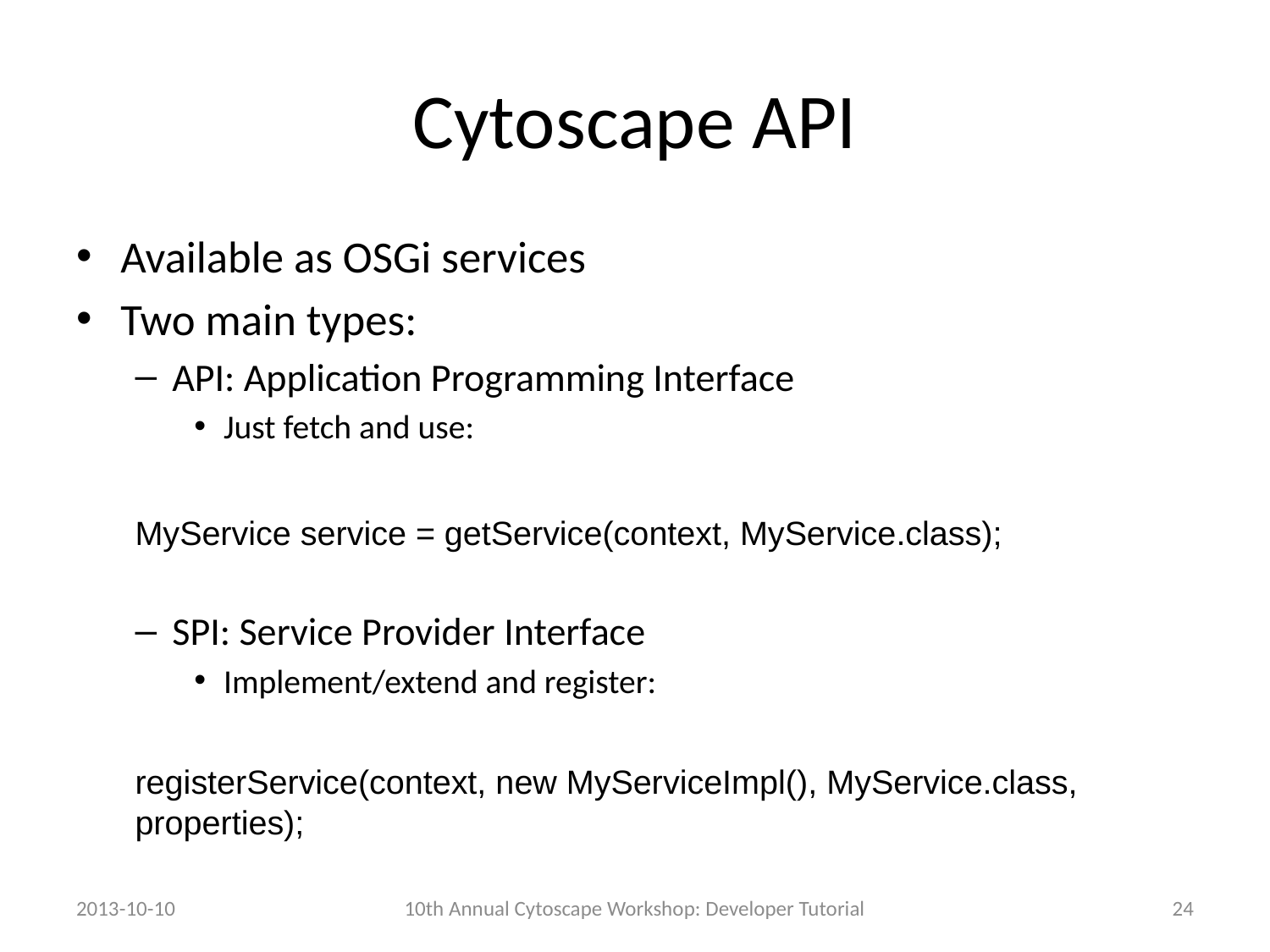

# Cytoscape API
Available as OSGi services
Two main types:
API: Application Programming Interface
Just fetch and use:

MyService service = getService(context, MyService.class);

SPI: Service Provider Interface
Implement/extend and register:

registerService(context, new MyServiceImpl(), MyService.class, properties);

2013-10-10
10th Annual Cytoscape Workshop: Developer Tutorial
24